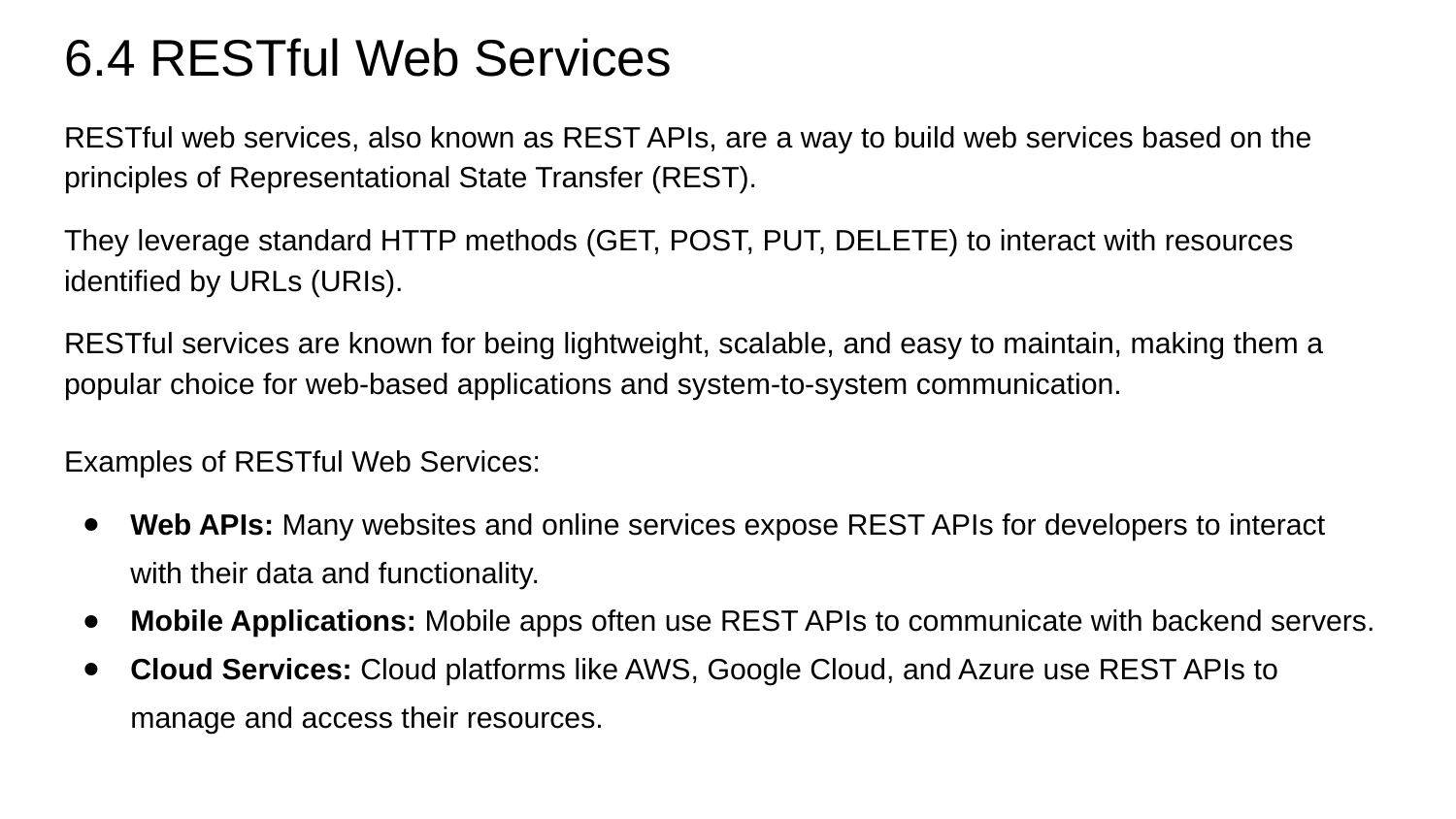

# 6.4 RESTful Web Services
RESTful web services, also known as REST APIs, are a way to build web services based on the principles of Representational State Transfer (REST).
They leverage standard HTTP methods (GET, POST, PUT, DELETE) to interact with resources identified by URLs (URIs).
RESTful services are known for being lightweight, scalable, and easy to maintain, making them a popular choice for web-based applications and system-to-system communication.
Examples of RESTful Web Services:
Web APIs: Many websites and online services expose REST APIs for developers to interact with their data and functionality.
Mobile Applications: Mobile apps often use REST APIs to communicate with backend servers.
Cloud Services: Cloud platforms like AWS, Google Cloud, and Azure use REST APIs to manage and access their resources.